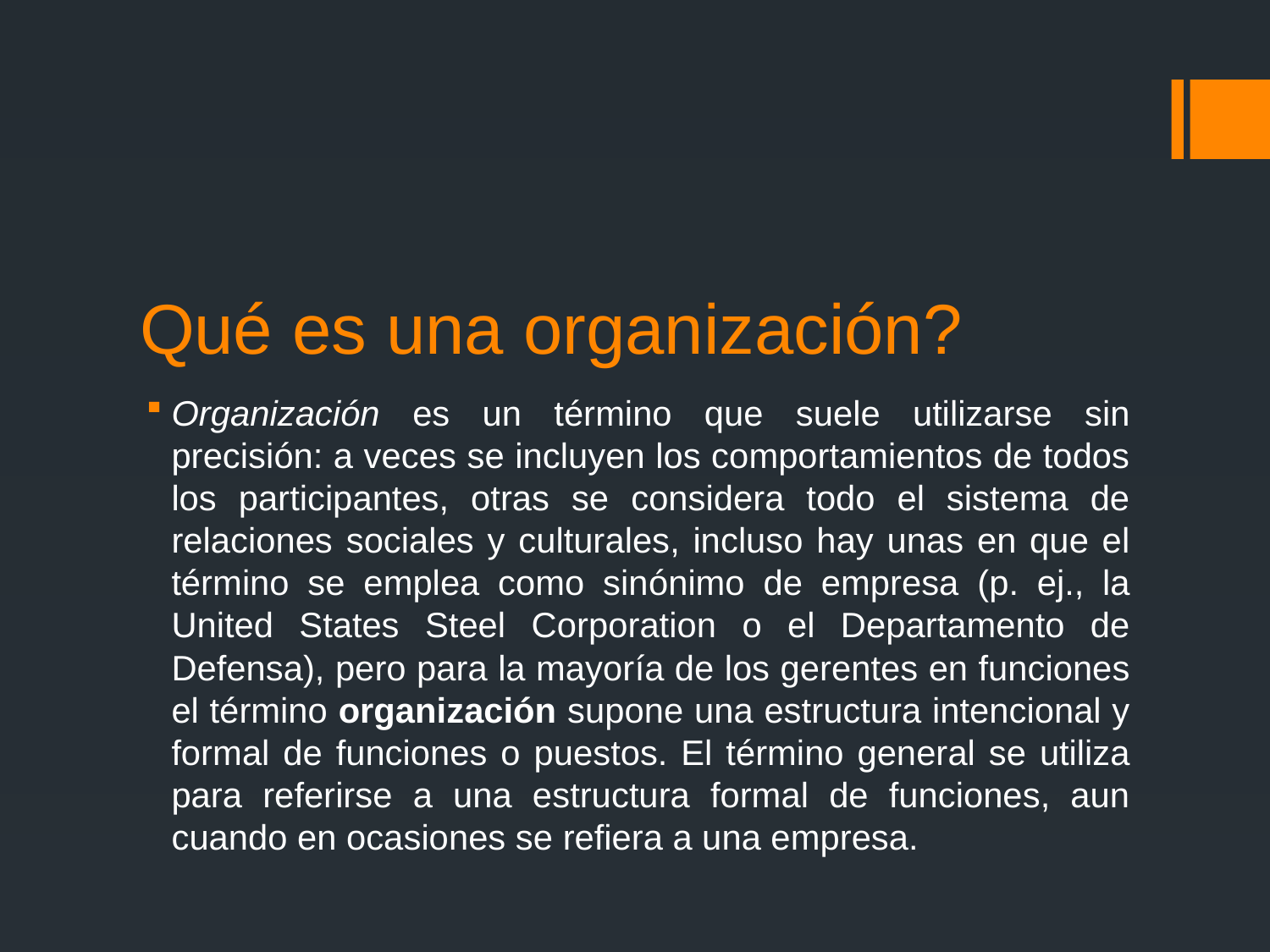

# Qué es una organización?
Organización es un término que suele utilizarse sin precisión: a veces se incluyen los comportamientos de todos los participantes, otras se considera todo el sistema de relaciones sociales y culturales, incluso hay unas en que el término se emplea como sinónimo de empresa (p. ej., la United States Steel Corporation o el Departamento de Defensa), pero para la mayoría de los gerentes en funciones el término organización supone una estructura intencional y formal de funciones o puestos. El término general se utiliza para referirse a una estructura formal de funciones, aun cuando en ocasiones se refiera a una empresa.